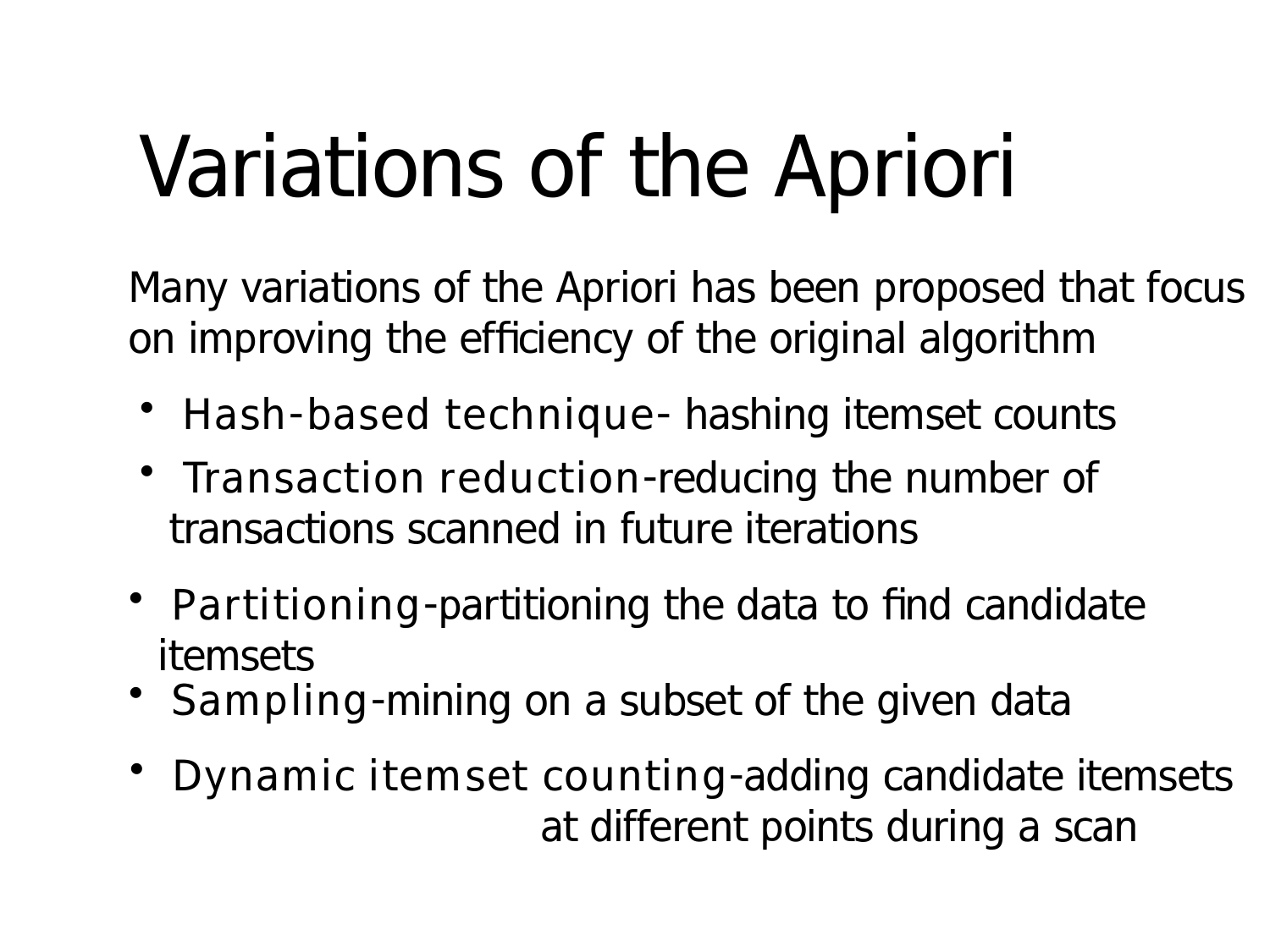

Variations of the Apriori
Many variations of the Apriori has been proposed that focus on improving the efficiency of the original algorithm
 Hash-based technique- hashing itemset counts
 Transaction reduction-reducing the number of transactions scanned in future iterations
 Partitioning-partitioning the data to find candidate itemsets
 Sampling-mining on a subset of the given data
 Dynamic itemset counting-adding candidate itemsets 			at different points during a scan